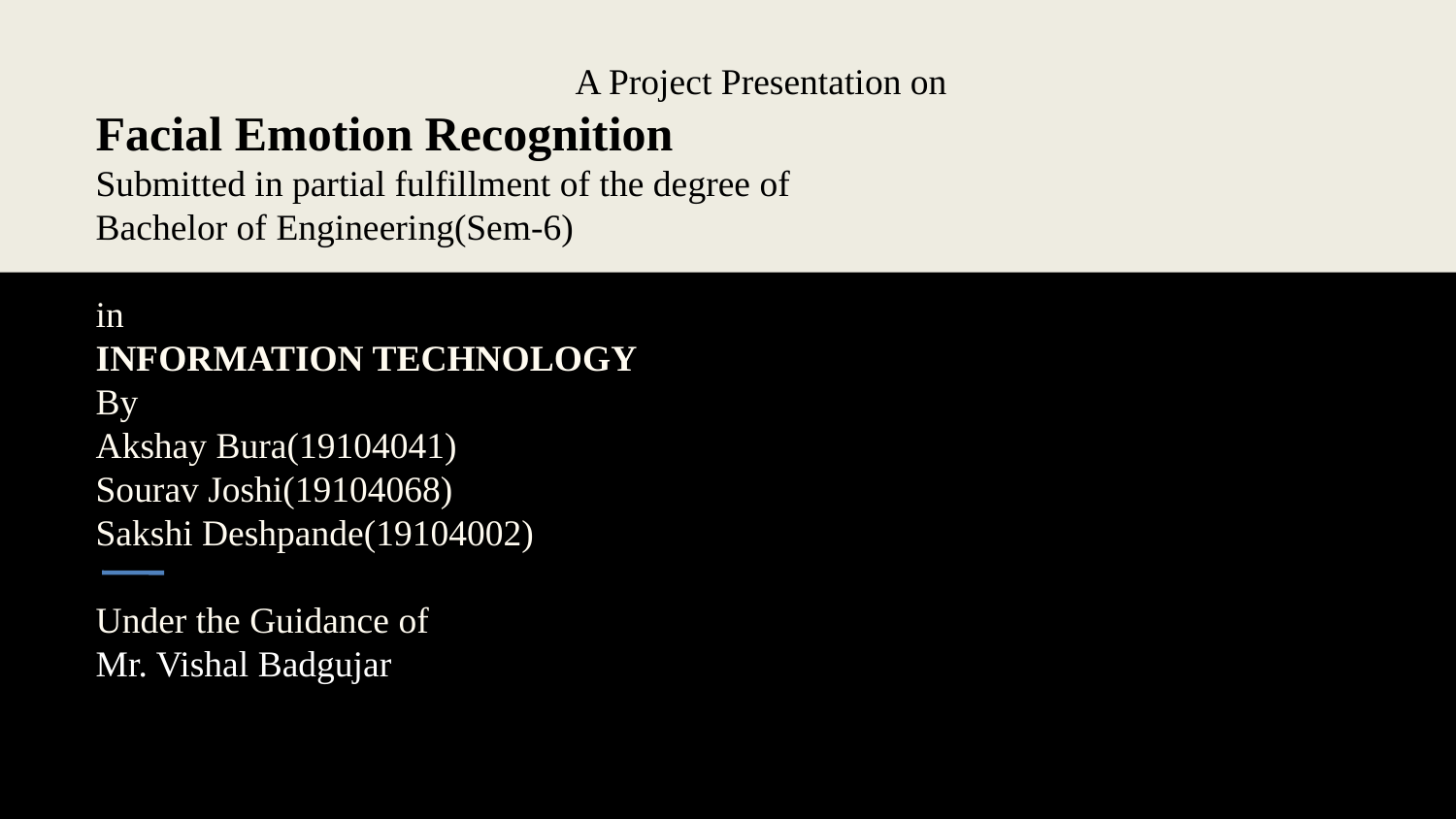

A Project Presentation on
Facial Emotion Recognition
Submitted in partial fulfillment of the degree of
Bachelor of Engineering(Sem-6)
in
INFORMATION TECHNOLOGY
By
Akshay Bura(19104041)
Sourav Joshi(19104068)
Sakshi Deshpande(19104002)
Under the Guidance of
Mr. Vishal Badgujar